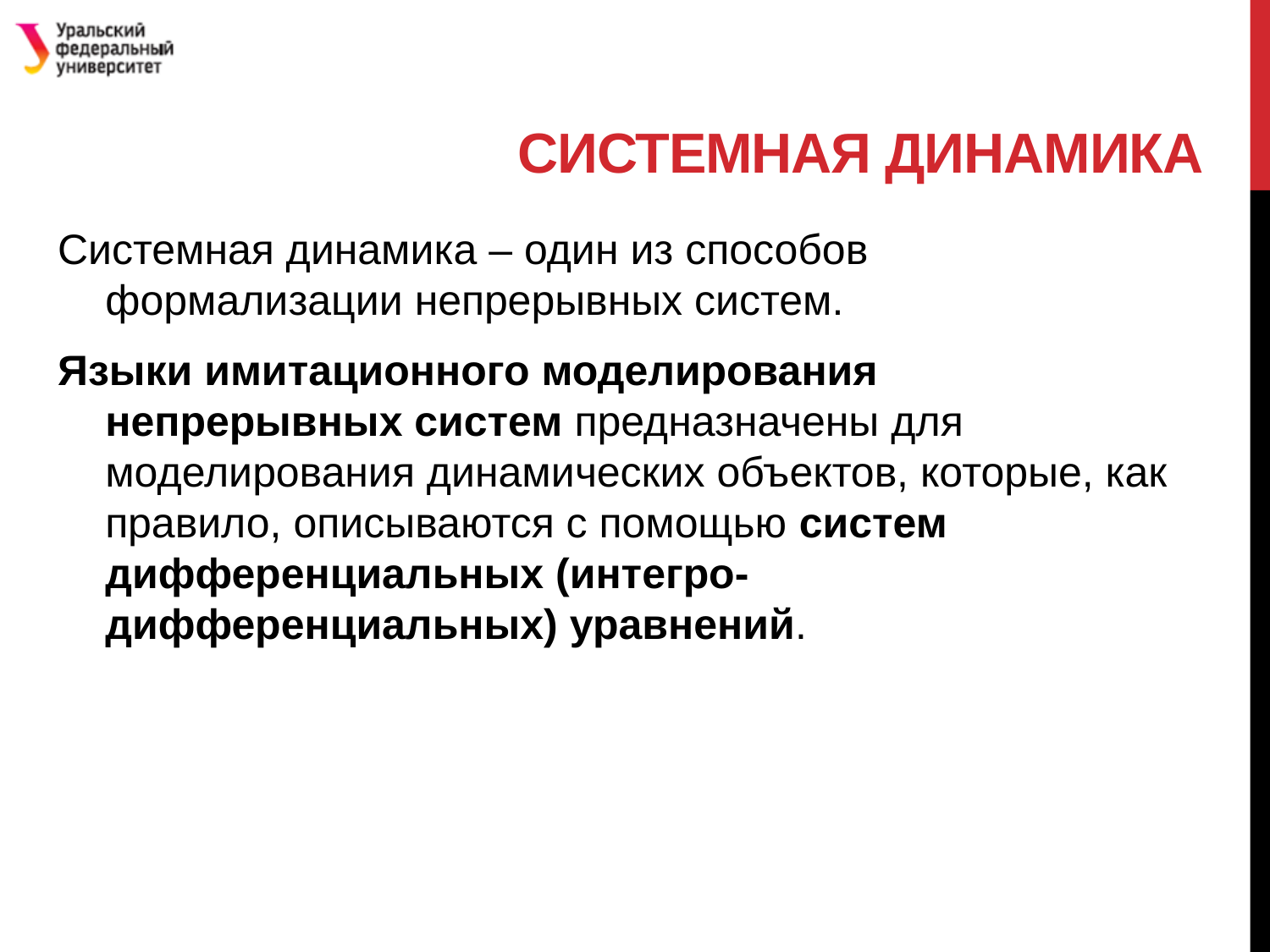

# системная динамика
Системная динамика – один из способов формализации непрерывных систем.
Языки имитационного моделирования непрерывных систем предназначены для моделирования динамических объектов, которые, как правило, описываются с помощью систем дифференциальных (интегро-дифференциальных) уравнений.